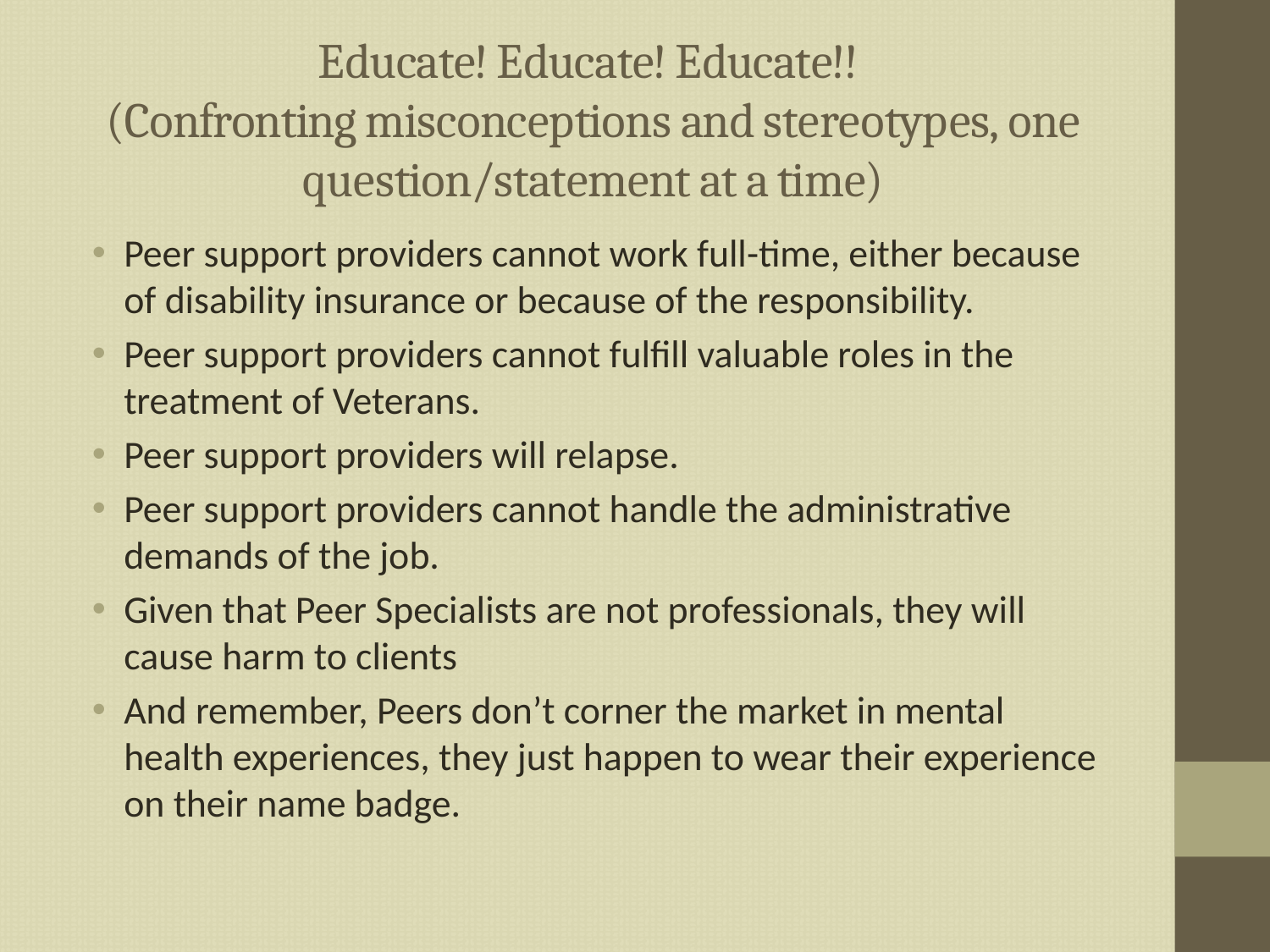

# Educate! Educate! Educate!! (Confronting misconceptions and stereotypes, one question/statement at a time)
Peer support providers cannot work full-time, either because of disability insurance or because of the responsibility.
Peer support providers cannot fulfill valuable roles in the treatment of Veterans.
Peer support providers will relapse.
Peer support providers cannot handle the administrative demands of the job.
Given that Peer Specialists are not professionals, they will cause harm to clients
And remember, Peers don’t corner the market in mental health experiences, they just happen to wear their experience on their name badge.